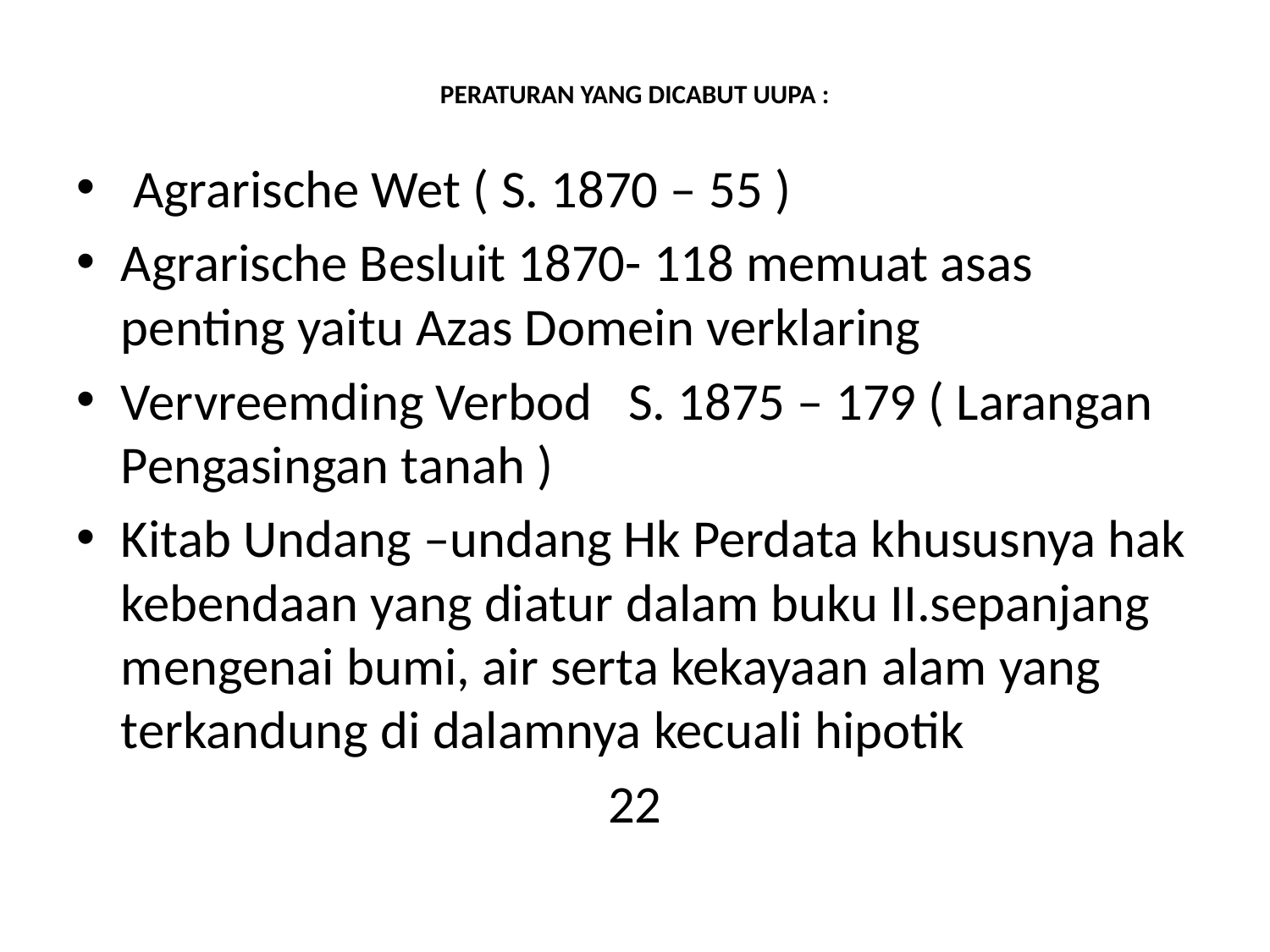

# PERATURAN YANG DICABUT UUPA :
 Agrarische Wet ( S. 1870 – 55 )
Agrarische Besluit 1870- 118 memuat asas penting yaitu Azas Domein verklaring
Vervreemding Verbod   S. 1875 – 179 ( Larangan Pengasingan tanah )
Kitab Undang –undang Hk Perdata khususnya hak kebendaan yang diatur dalam buku II.sepanjang mengenai bumi, air serta kekayaan alam yang terkandung di dalamnya kecuali hipotik
22